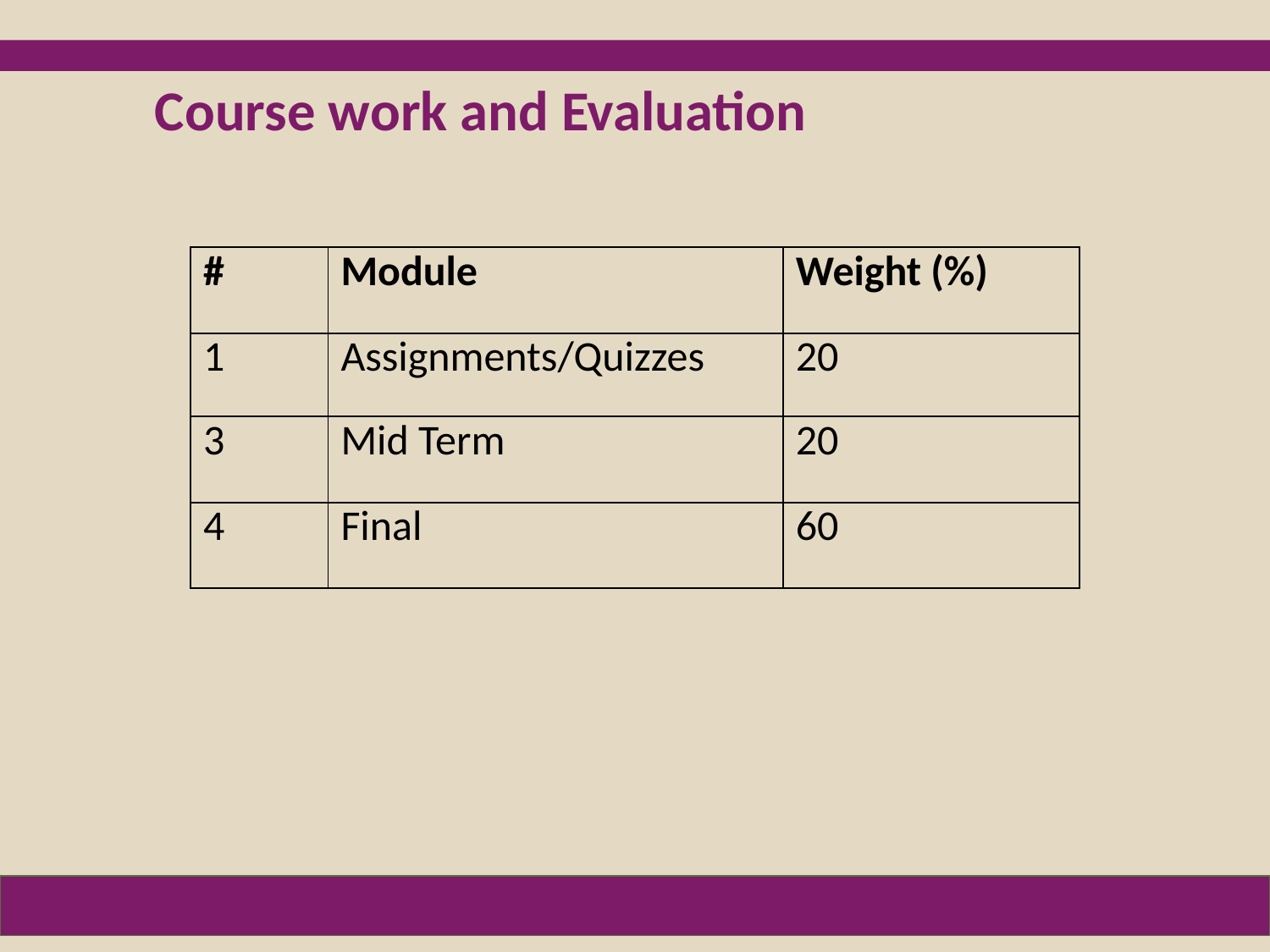

Course work and Evaluation
| # | Module | Weight (%) |
| --- | --- | --- |
| 1 | Assignments/Quizzes | 20 |
| 3 | Mid Term | 20 |
| 4 | Final | 60 |